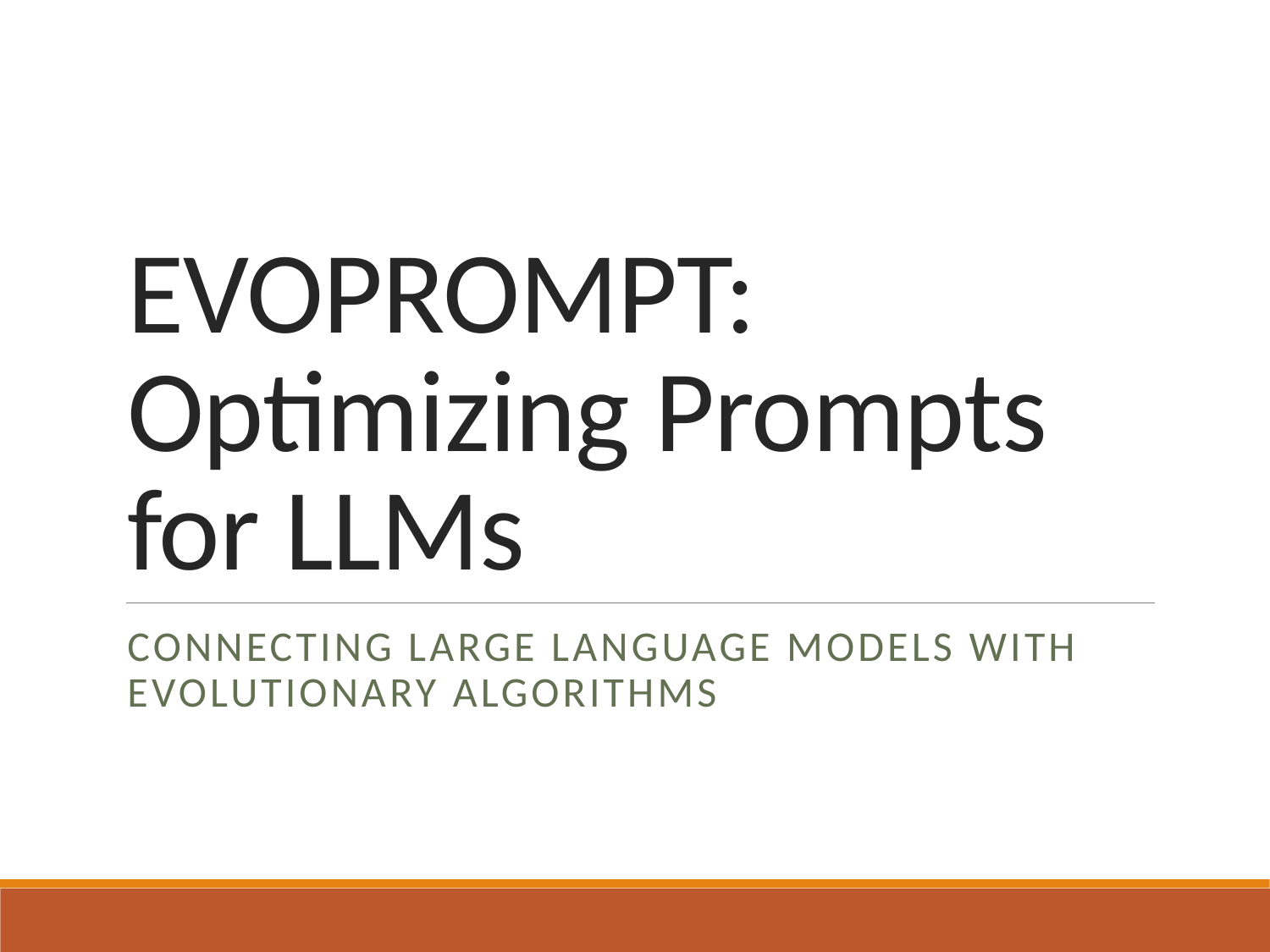

# EVOPROMPT: Optimizing Prompts for LLMs
Connecting Large Language Models with Evolutionary Algorithms